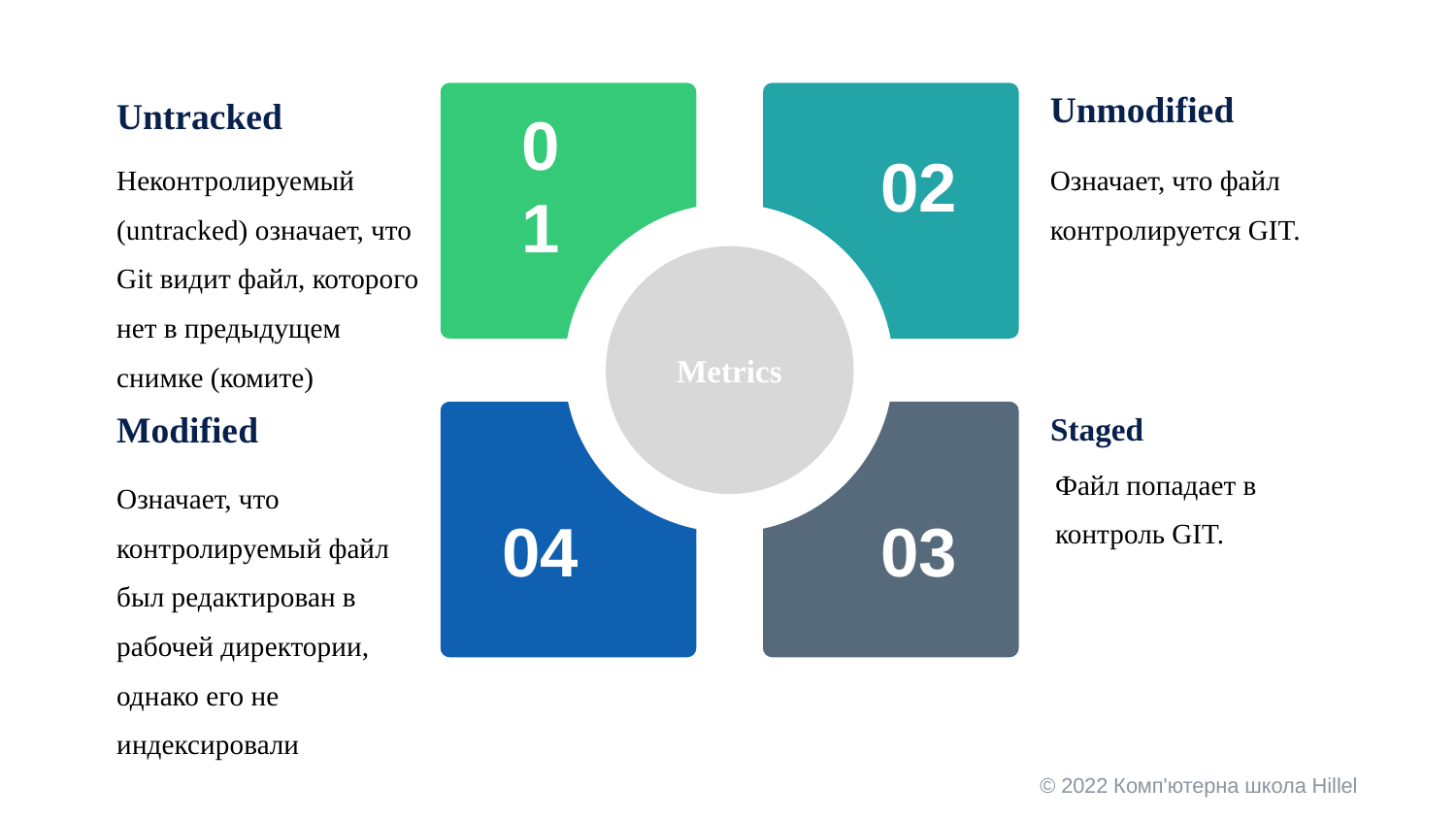

Unmodified

Untracked
01
02
Неконтролируемый (untracked) означает, что Git видит файл, которого нет в предыдущем снимке (комите)
Означает, что файл контролируется GIT.

Metrics

Modified
Staged
Файл попадает в контроль GIT.
Означает, что контролируемый файл был редактирован в рабочей директории, однако его не индексировали
04
03